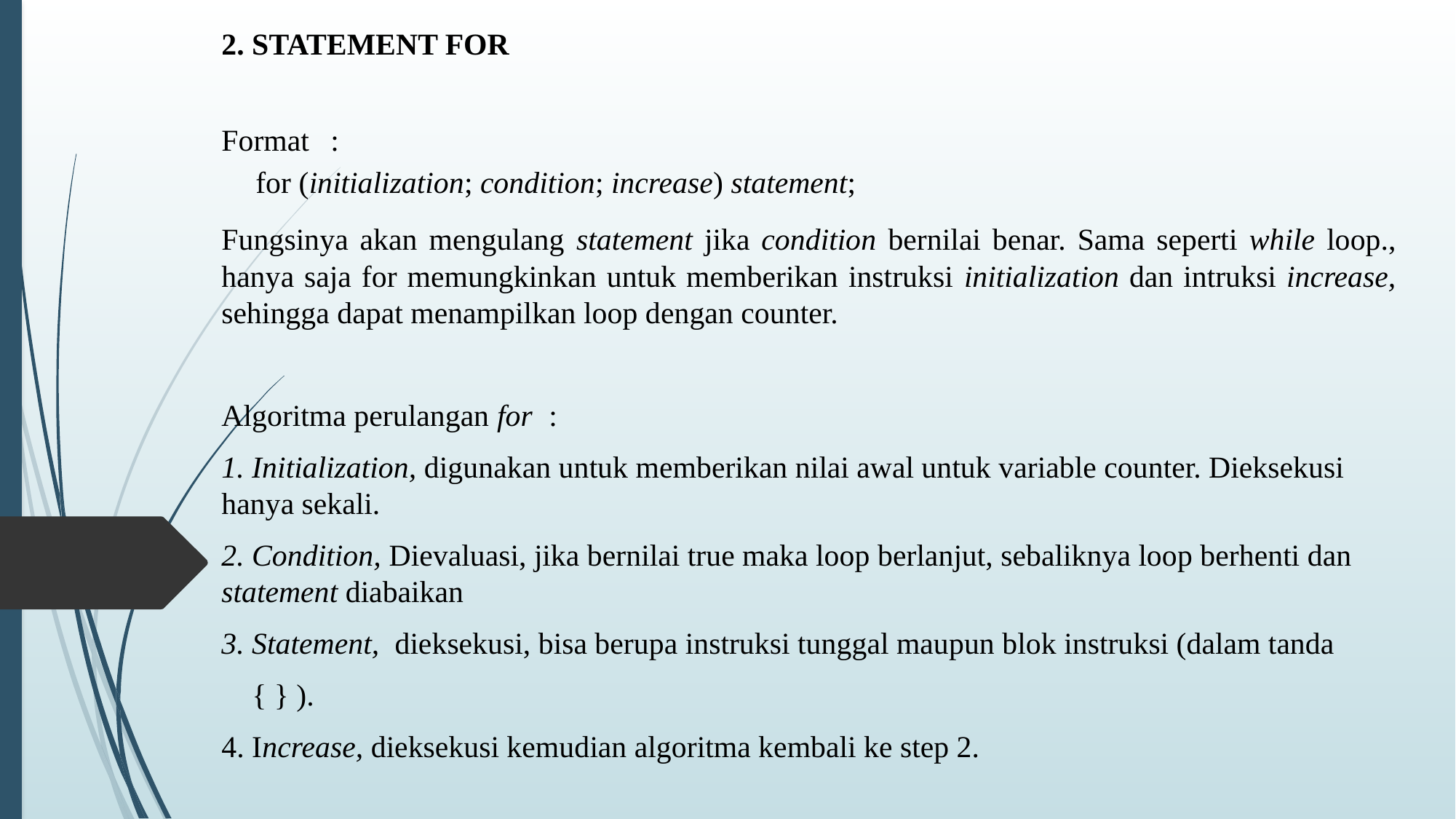

2. STATEMENT FOR

Format	:
for (initialization; condition; increase) statement;
Fungsinya akan mengulang statement jika condition bernilai benar. Sama seperti while loop., hanya saja for memungkinkan untuk memberikan instruksi initialization dan intruksi increase, sehingga dapat menampilkan loop dengan counter.

Algoritma perulangan for	:
1. Initialization, digunakan untuk memberikan nilai awal untuk variable counter. Dieksekusi hanya sekali.
2. Condition, Dievaluasi, jika bernilai true maka loop berlanjut, sebaliknya loop berhenti dan statement diabaikan
3. Statement,  dieksekusi, bisa berupa instruksi tunggal maupun blok instruksi (dalam tanda
    { } ).
4. Increase, dieksekusi kemudian algoritma kembali ke step 2.